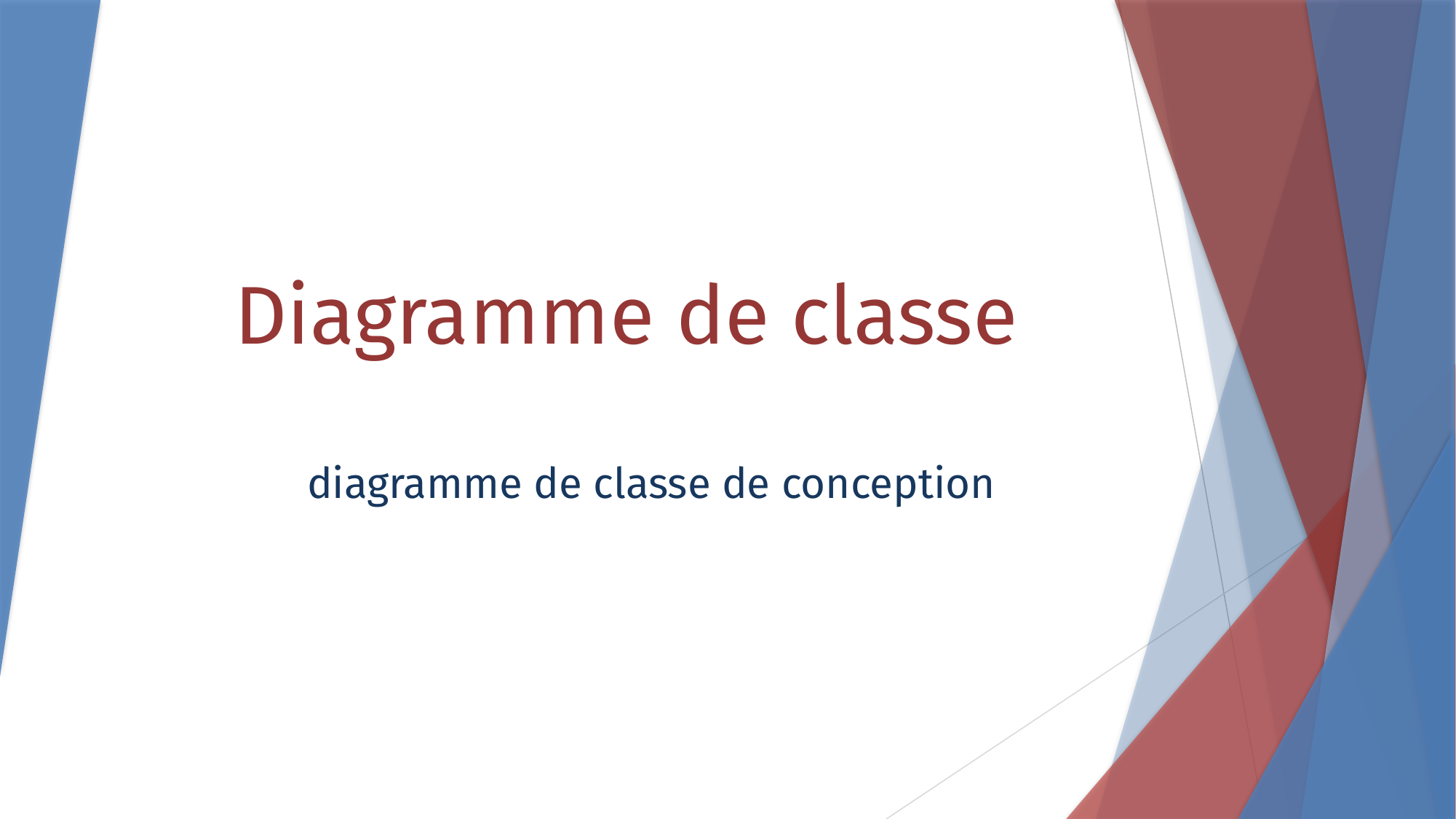

# Diagramme de classe
diagramme de classe de conception